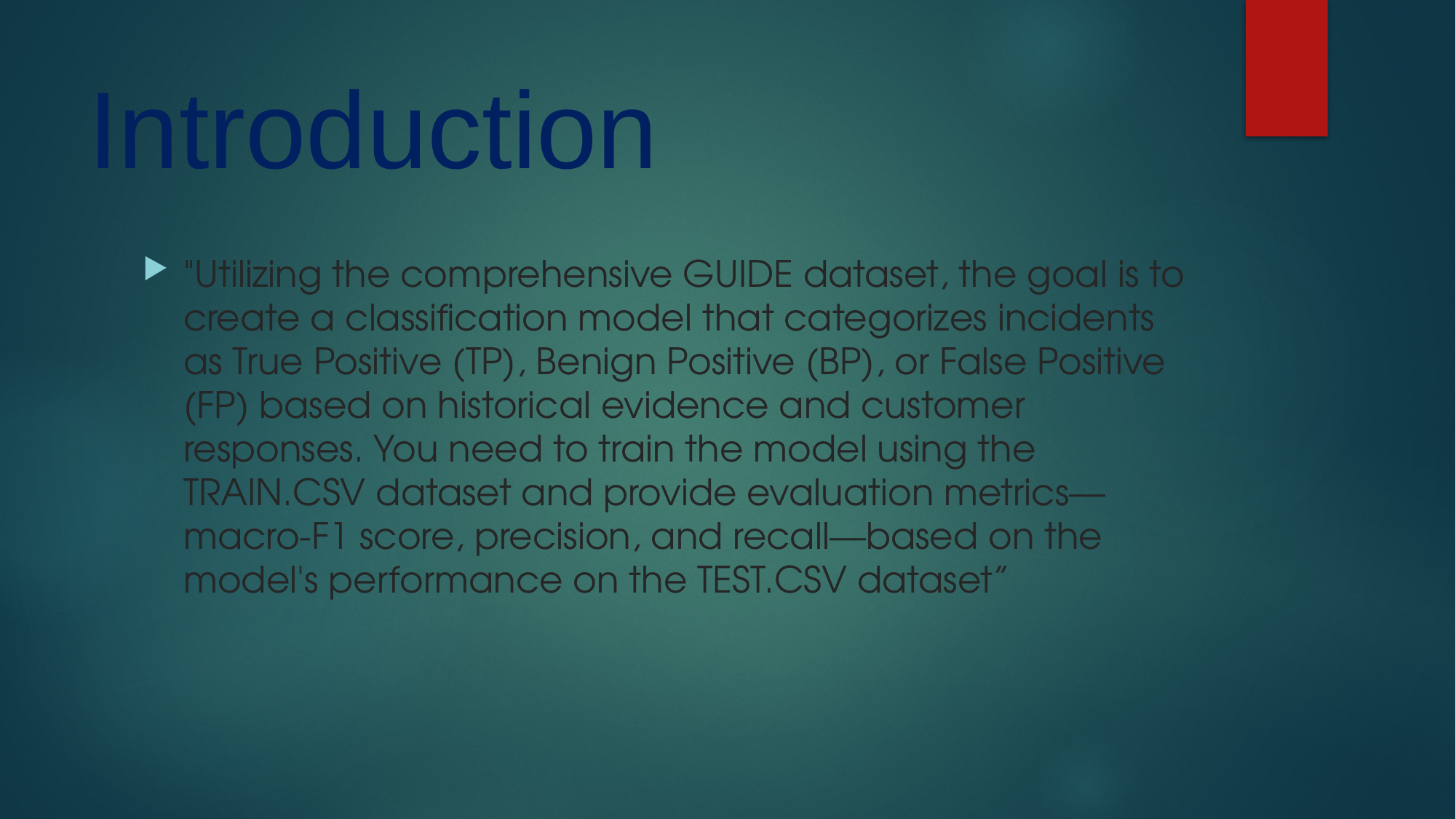

# Introduction
"Utilizing the comprehensive GUIDE dataset, the goal is to create a classification model that categorizes incidents as True Positive (TP), Benign Positive (BP), or False Positive (FP) based on historical evidence and customer responses. You need to train the model using the TRAIN.CSV dataset and provide evaluation metrics—macro-F1 score, precision, and recall—based on the model's performance on the TEST.CSV dataset”